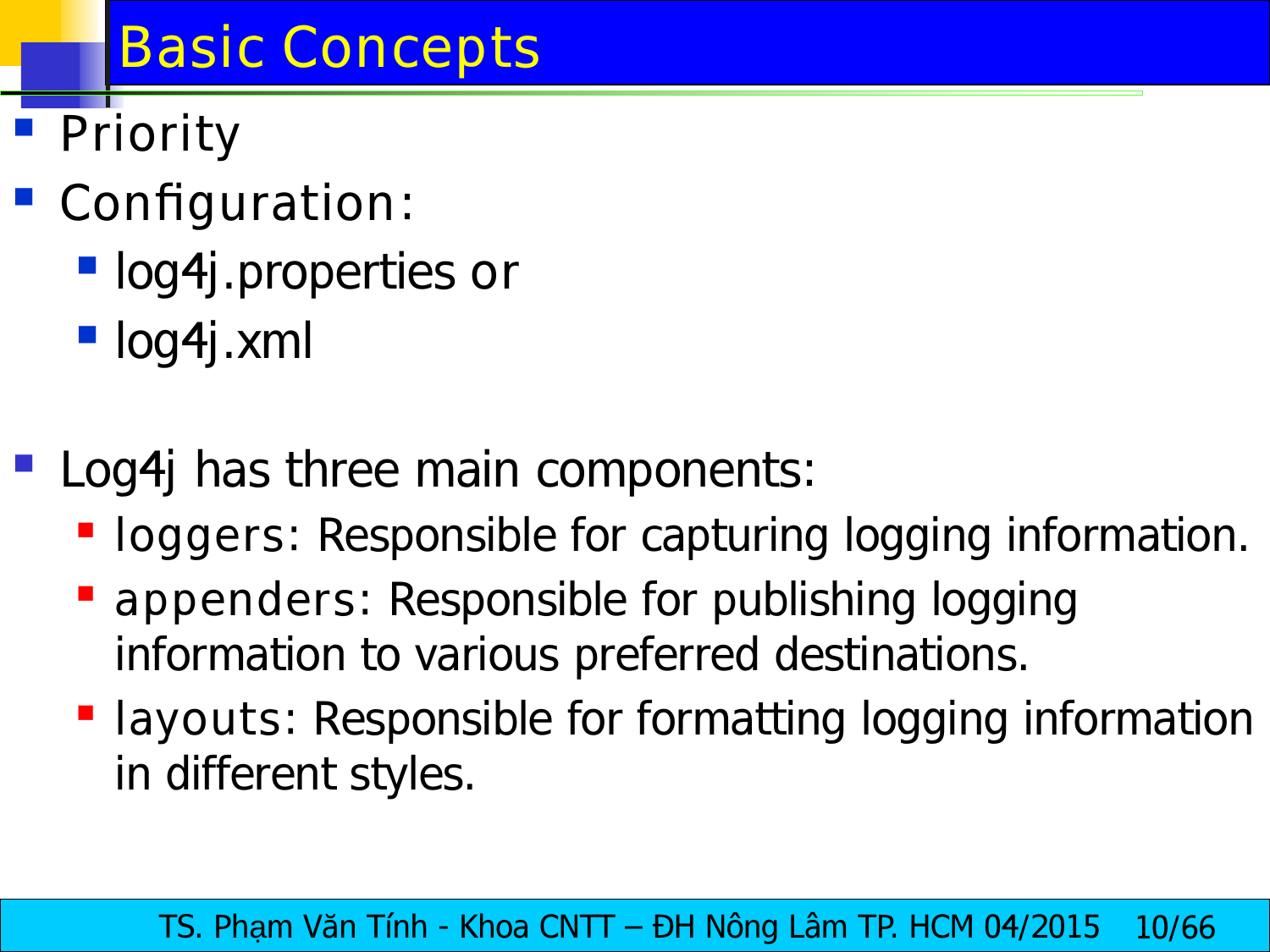

# Basic Concepts
Priority
Configuration:
log4j.properties or
log4j.xml

Log4j has three main components:
loggers: Responsible for capturing logging information.
appenders: Responsible for publishing logging information to various preferred destinations.
layouts: Responsible for formatting logging information in different styles.